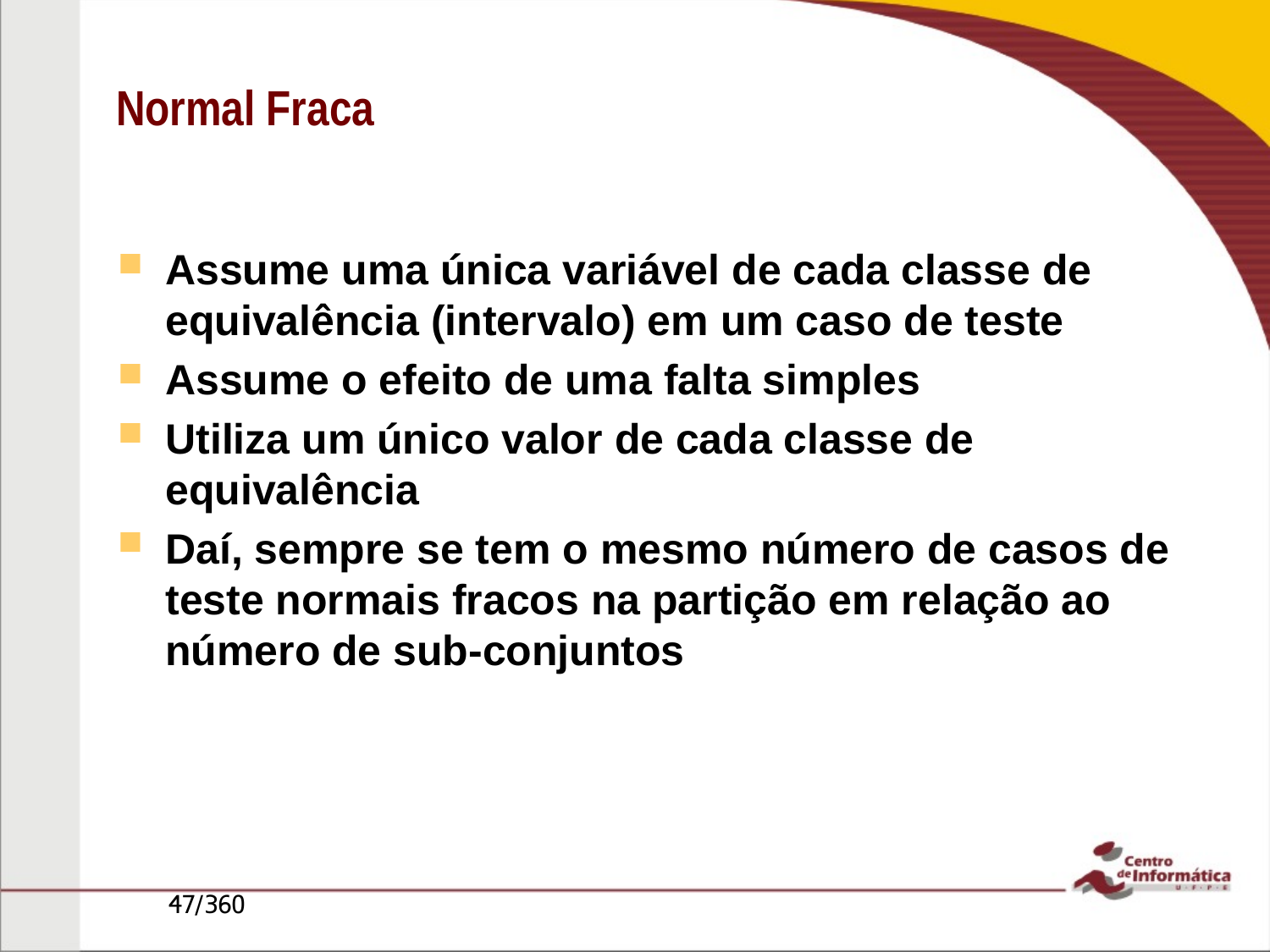

Normal Fraca
Assume uma única variável de cada classe de equivalência (intervalo) em um caso de teste
Assume o efeito de uma falta simples
Utiliza um único valor de cada classe de equivalência
Daí, sempre se tem o mesmo número de casos de teste normais fracos na partição em relação ao número de sub-conjuntos
47/360